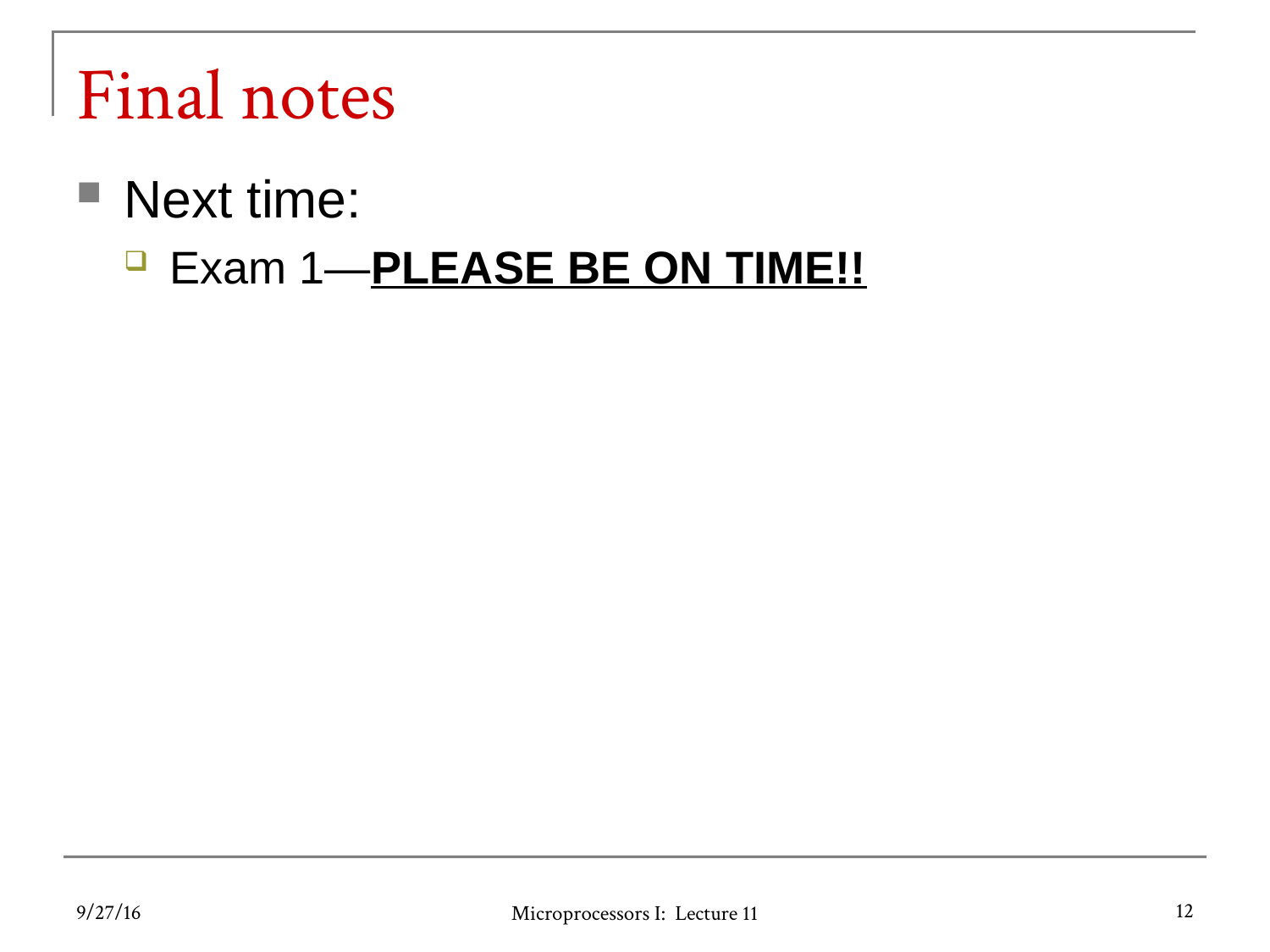

# Final notes
Next time:
Exam 1—PLEASE BE ON TIME!!

9/27/16
12
Microprocessors I:  Lecture 11